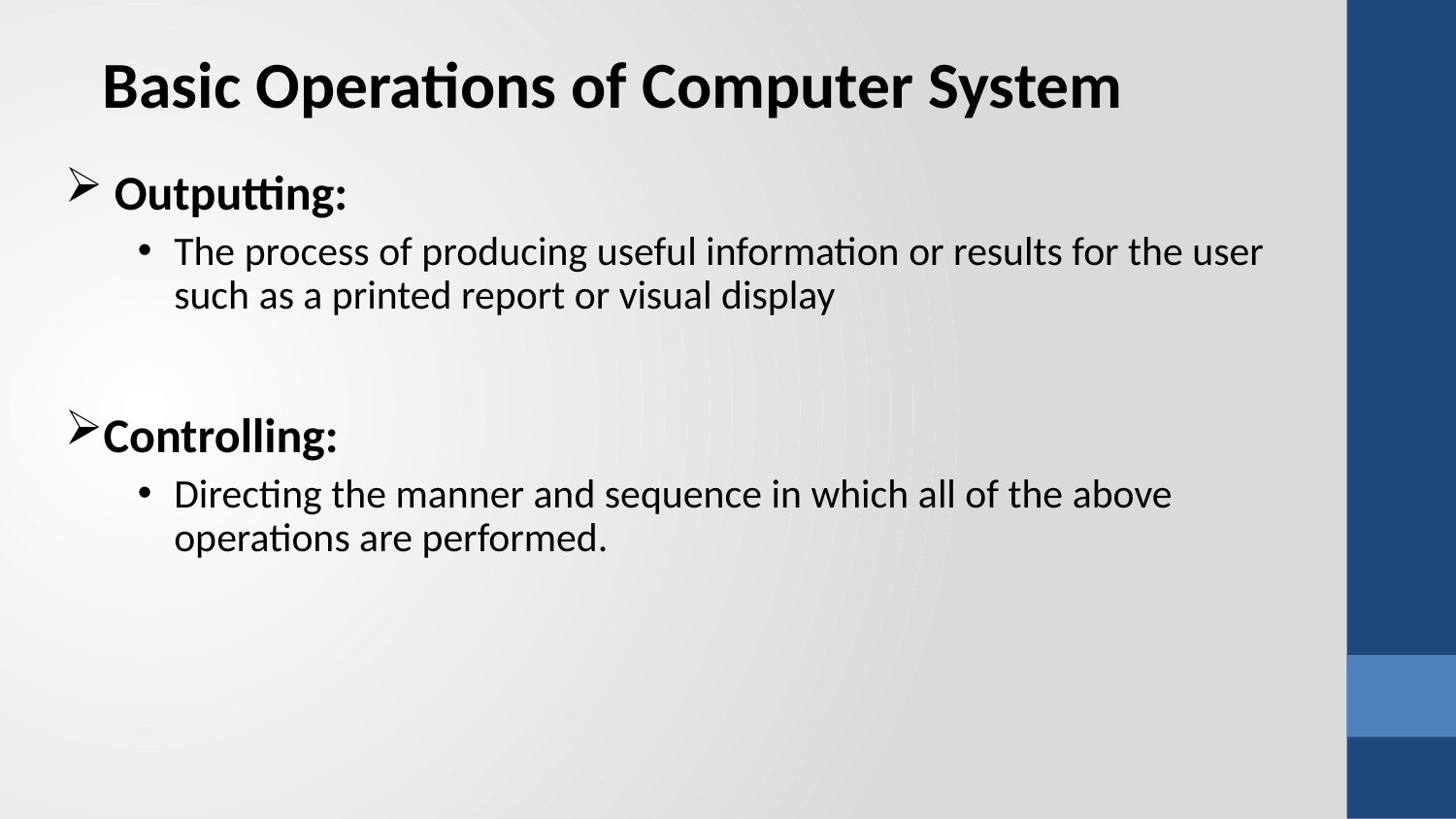

Basic Operations of Computer System
 Outputting:
The process of producing useful information or results for the user such as a printed report or visual display

Controlling:
Directing the manner and sequence in which all of the above operations are performed.